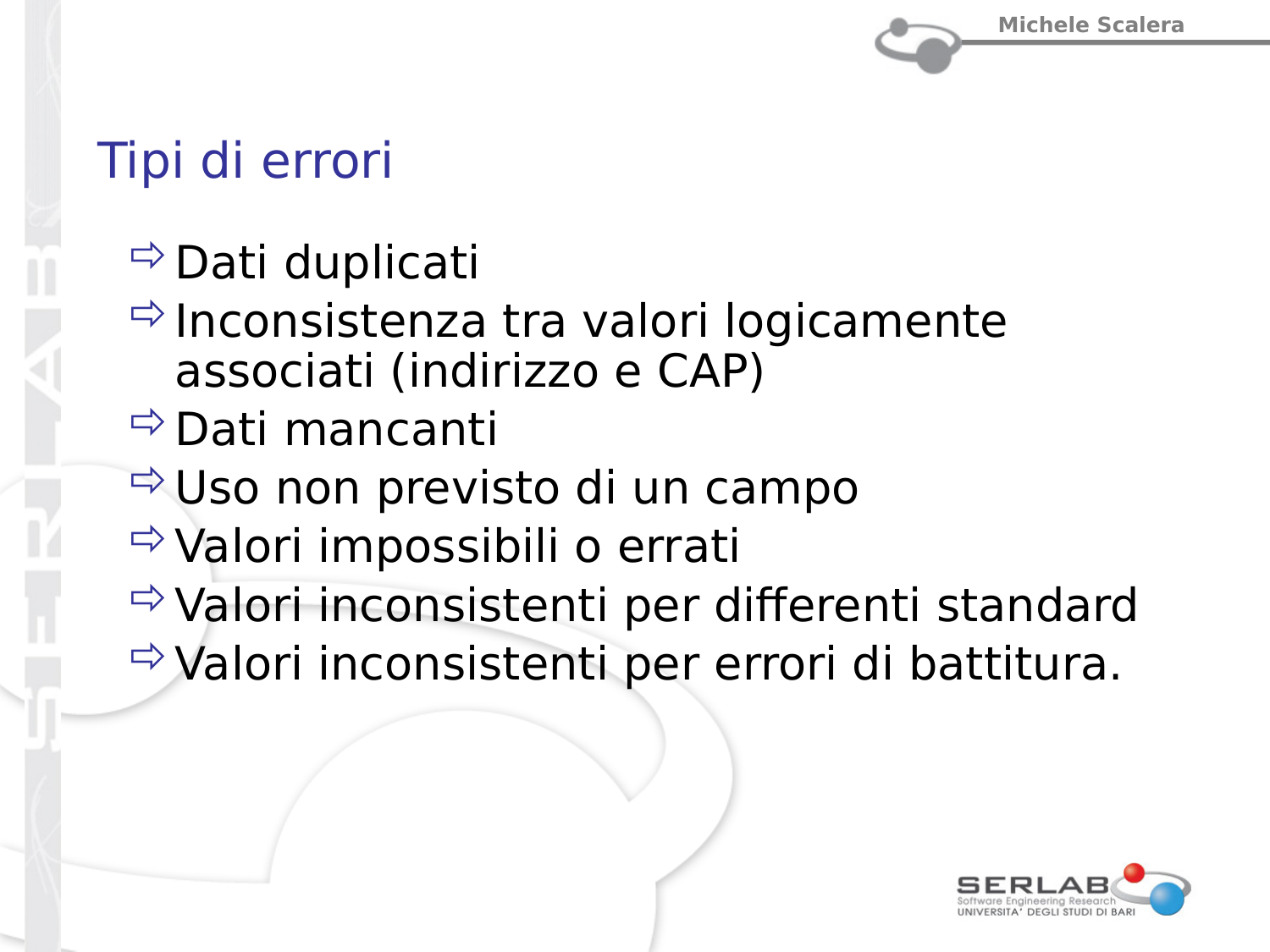

# Tipi di errori
Dati duplicati
Inconsistenza tra valori logicamente associati (indirizzo e CAP)
Dati mancanti
Uso non previsto di un campo
Valori impossibili o errati
Valori inconsistenti per differenti standard
Valori inconsistenti per errori di battitura.
Prof. Michele Scalera